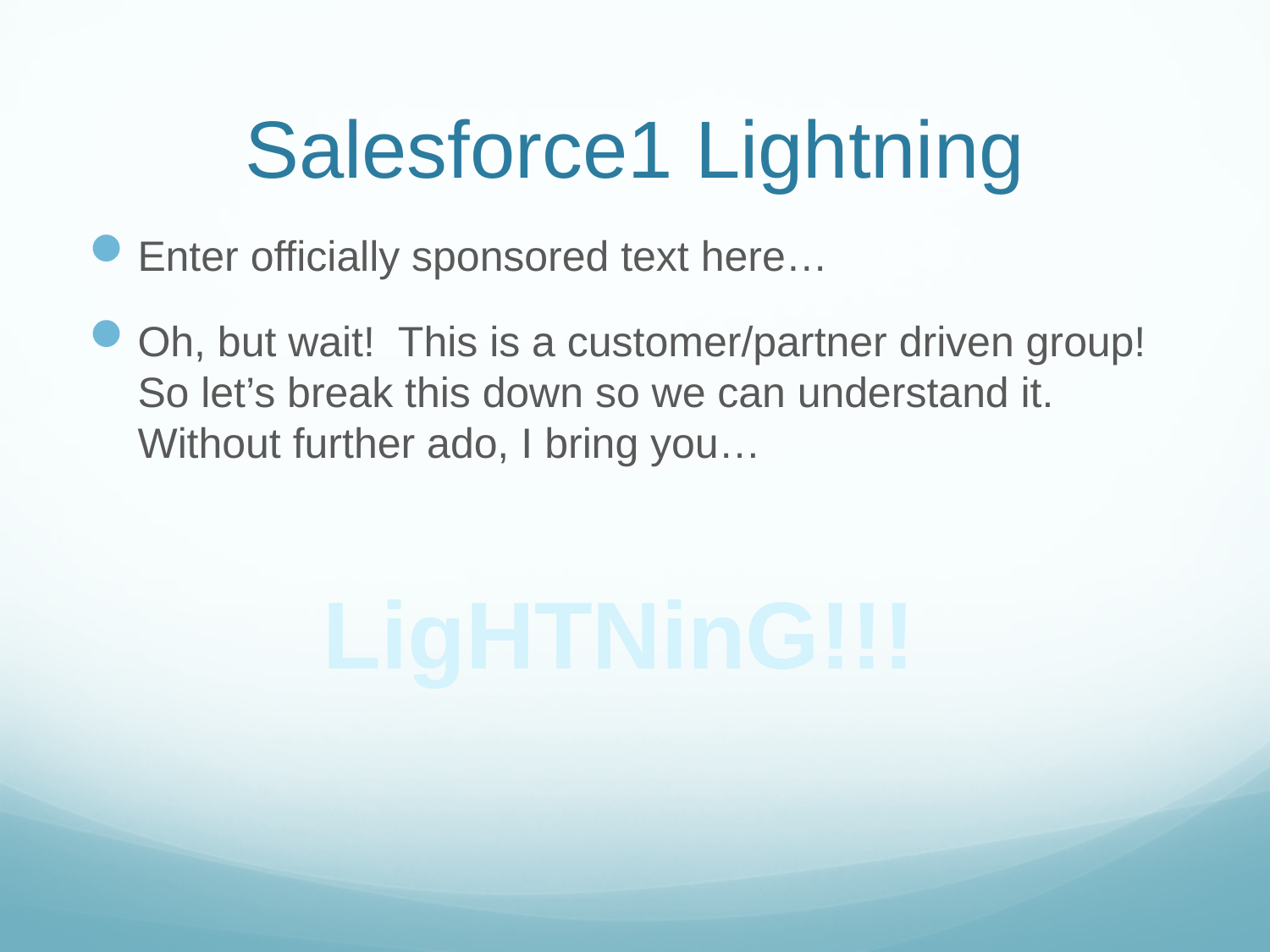

# Salesforce1 Lightning
Enter officially sponsored text here…
Oh, but wait!  This is a customer/partner driven group!  So let’s break this down so we can understand it.  Without further ado, I bring you…
LigHTNinG!!!